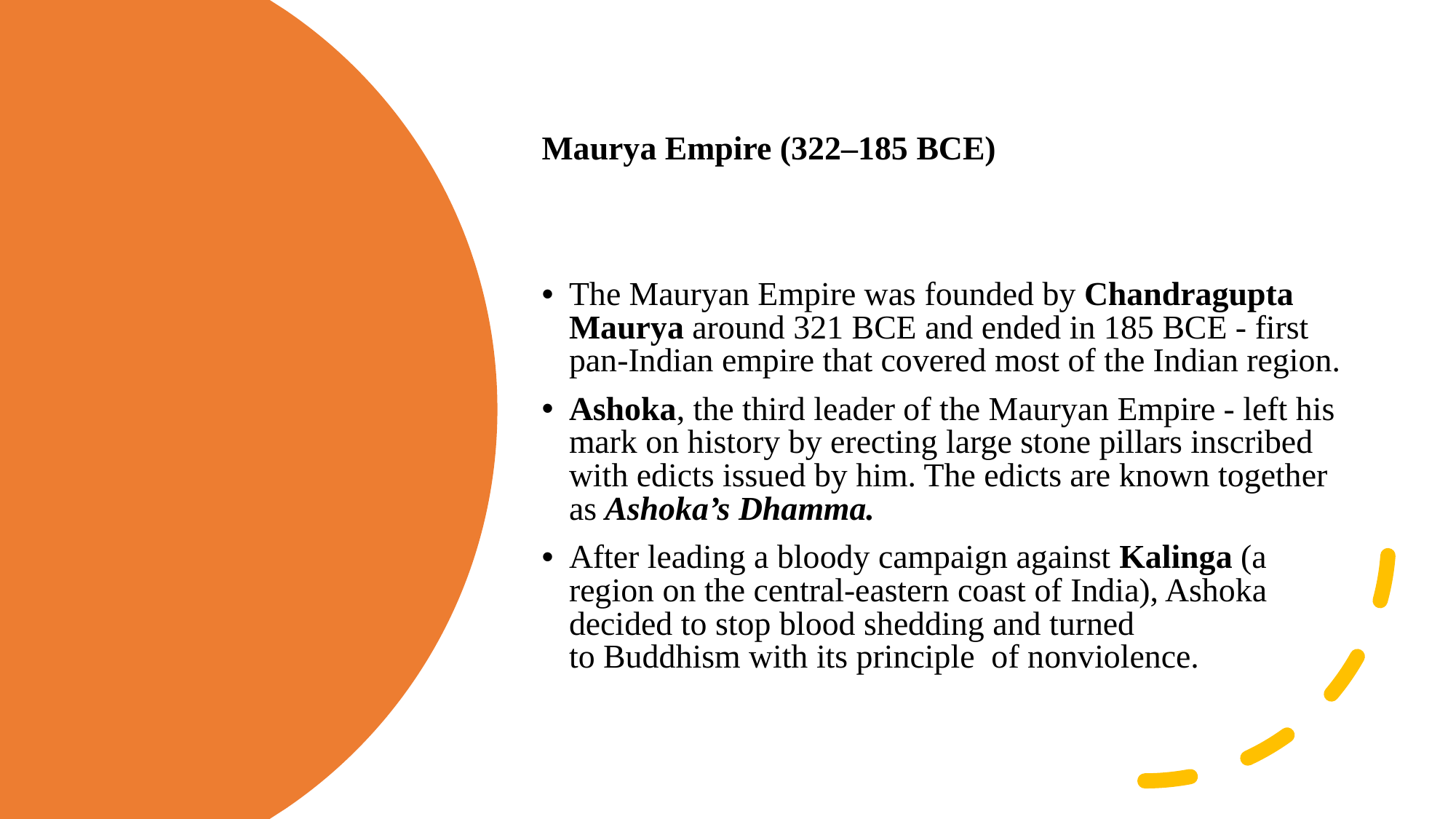

Maurya Empire (322–185 BCE)

The Mauryan Empire was founded by Chandragupta Maurya around 321 BCE and ended in 185 BCE - first pan-Indian empire that covered most of the Indian region.
Ashoka, the third leader of the Mauryan Empire - left his mark on history by erecting large stone pillars inscribed with edicts issued by him. The edicts are known together as Ashoka’s Dhamma.
After leading a bloody campaign against Kalinga (a region on the central-eastern coast of India), Ashoka decided to stop blood shedding and turned to Buddhism with its principle  of nonviolence.